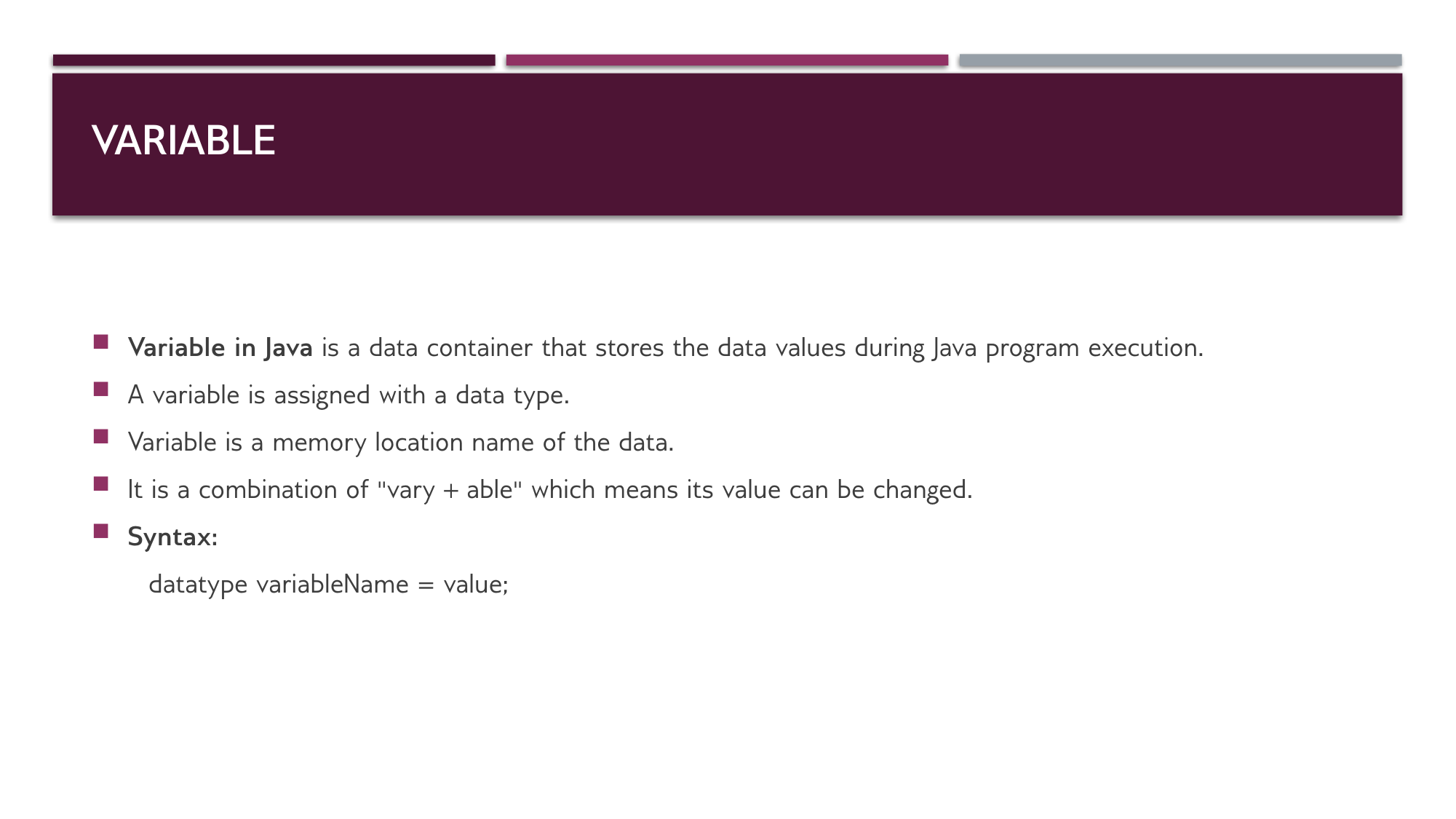

# Variable
Variable in Java is a data container that stores the data values during Java program execution.
A variable is assigned with a data type.
Variable is a memory location name of the data.
It is a combination of "vary + able" which means its value can be changed.
Syntax:
       datatype variableName = value;